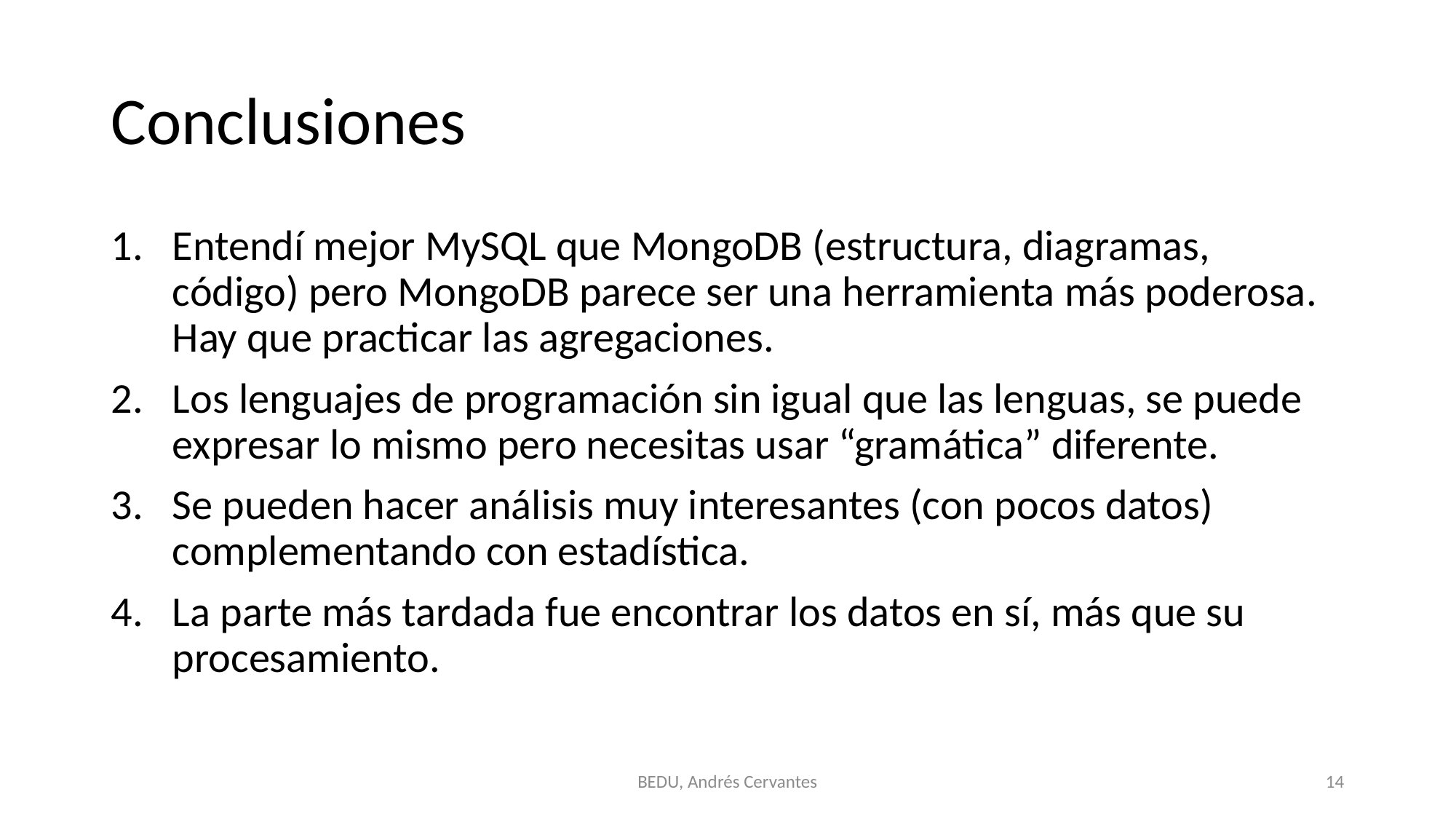

# Conclusiones
Entendí mejor MySQL que MongoDB (estructura, diagramas, código) pero MongoDB parece ser una herramienta más poderosa. Hay que practicar las agregaciones.
Los lenguajes de programación sin igual que las lenguas, se puede expresar lo mismo pero necesitas usar “gramática” diferente.
Se pueden hacer análisis muy interesantes (con pocos datos) complementando con estadística.
La parte más tardada fue encontrar los datos en sí, más que su procesamiento.
BEDU, Andrés Cervantes
14